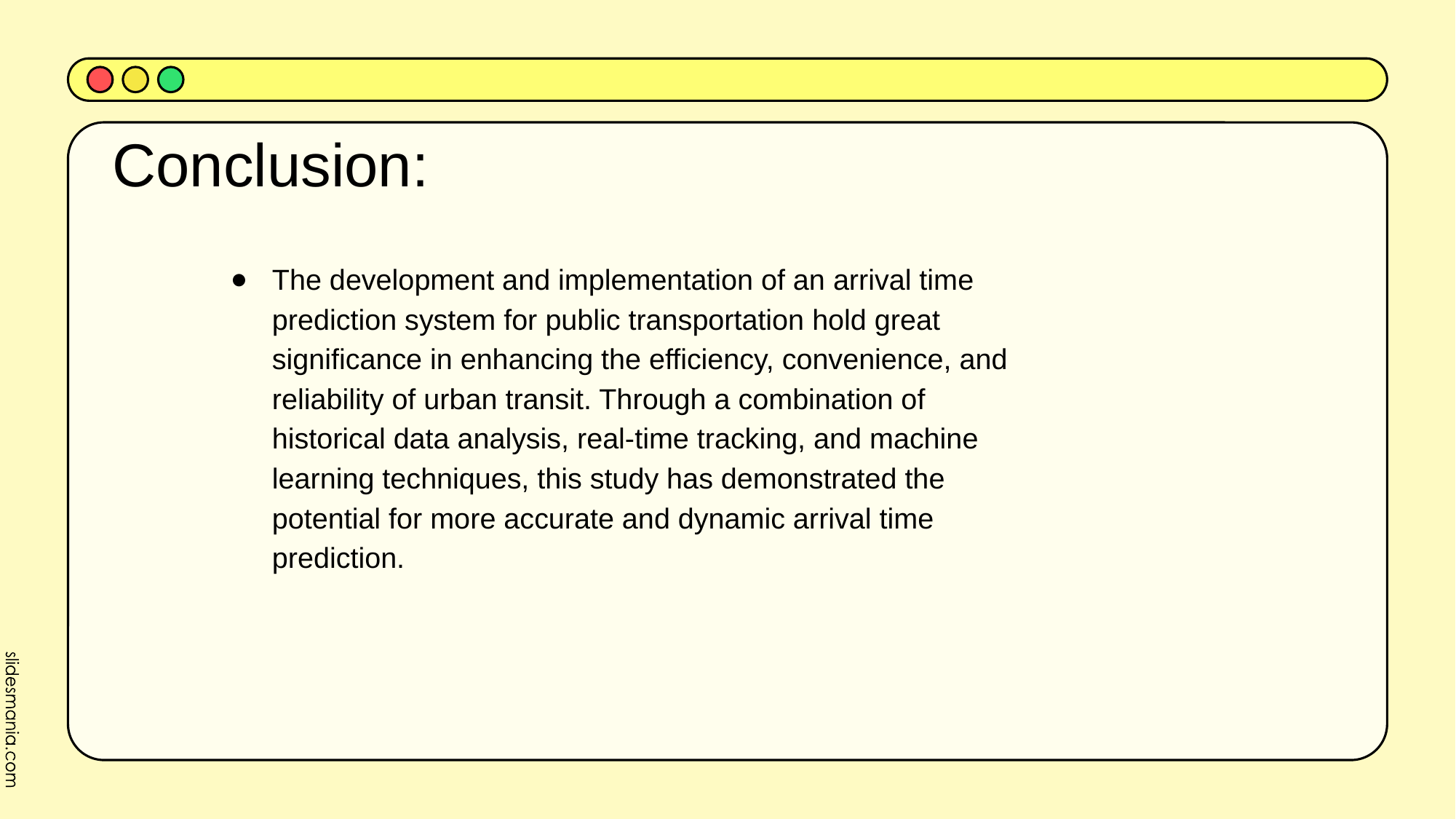

# Conclusion:
The development and implementation of an arrival time prediction system for public transportation hold great significance in enhancing the efficiency, convenience, and reliability of urban transit. Through a combination of historical data analysis, real-time tracking, and machine learning techniques, this study has demonstrated the potential for more accurate and dynamic arrival time prediction.